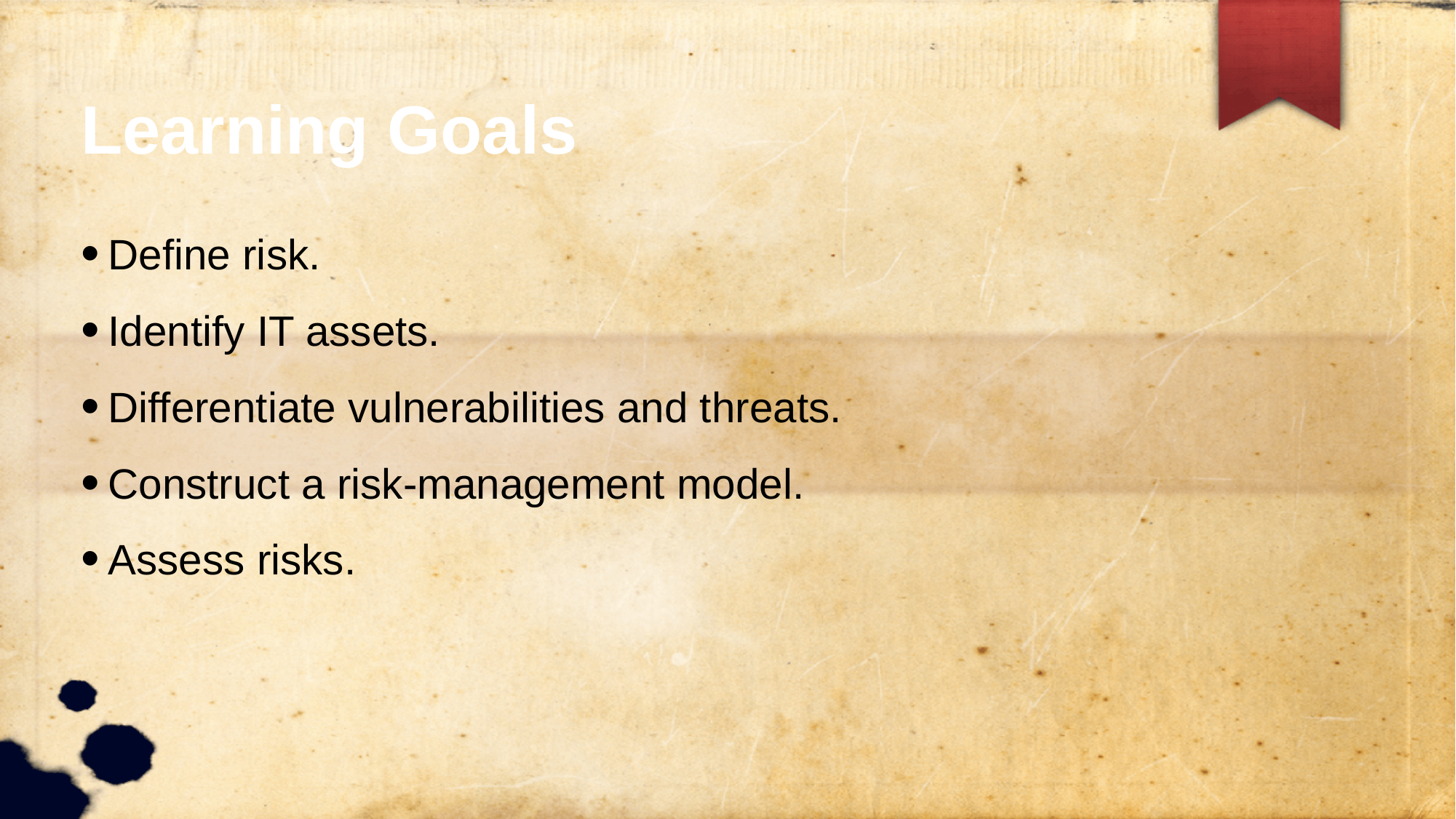

Learning Goals
Define risk.
Identify IT assets.
Differentiate vulnerabilities and threats.
Construct a risk-management model.
Assess risks.